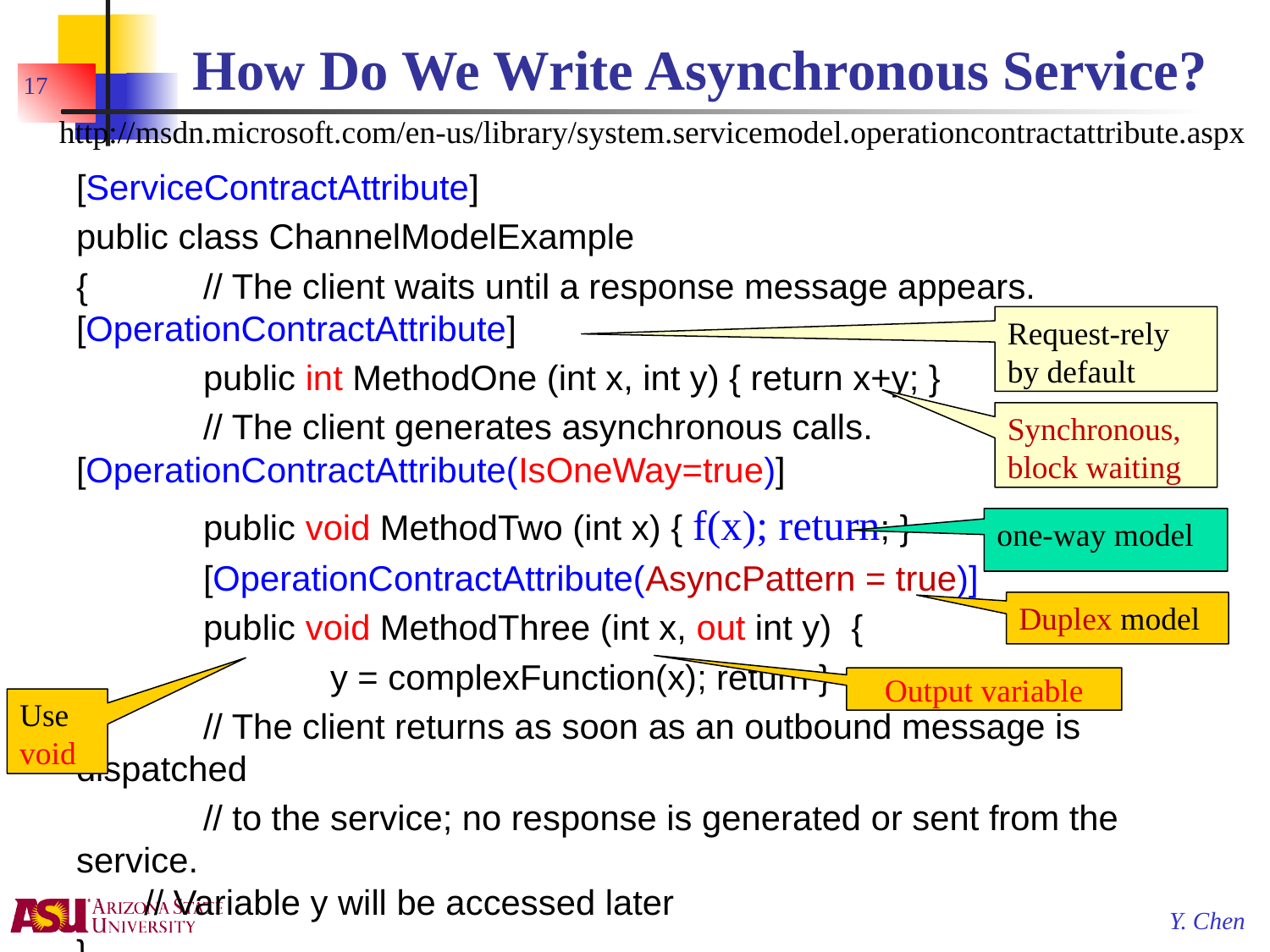

# How Do We Write Asynchronous Service?
17
http://msdn.microsoft.com/en-us/library/system.servicemodel.operationcontractattribute.aspx
[ServiceContractAttribute]
public class ChannelModelExample
{ 	// The client waits until a response message appears. 	[OperationContractAttribute]
	public int MethodOne (int x, int y) { return x+y; }
	// The client generates asynchronous calls. 	 	[OperationContractAttribute(IsOneWay=true)]
	public void MethodTwo (int x) { f(x); return; }
	[OperationContractAttribute(AsyncPattern = true)]
	public void MethodThree (int x, out int y)  {
		y = complexFunction(x); return }
	// The client returns as soon as an outbound message is dispatched
	// to the service; no response is generated or sent from the service.
       // Variable y will be accessed later
}
Request-rely by default
Synchronous, block waiting
one-way model
Duplex model
Output variable
Use
void